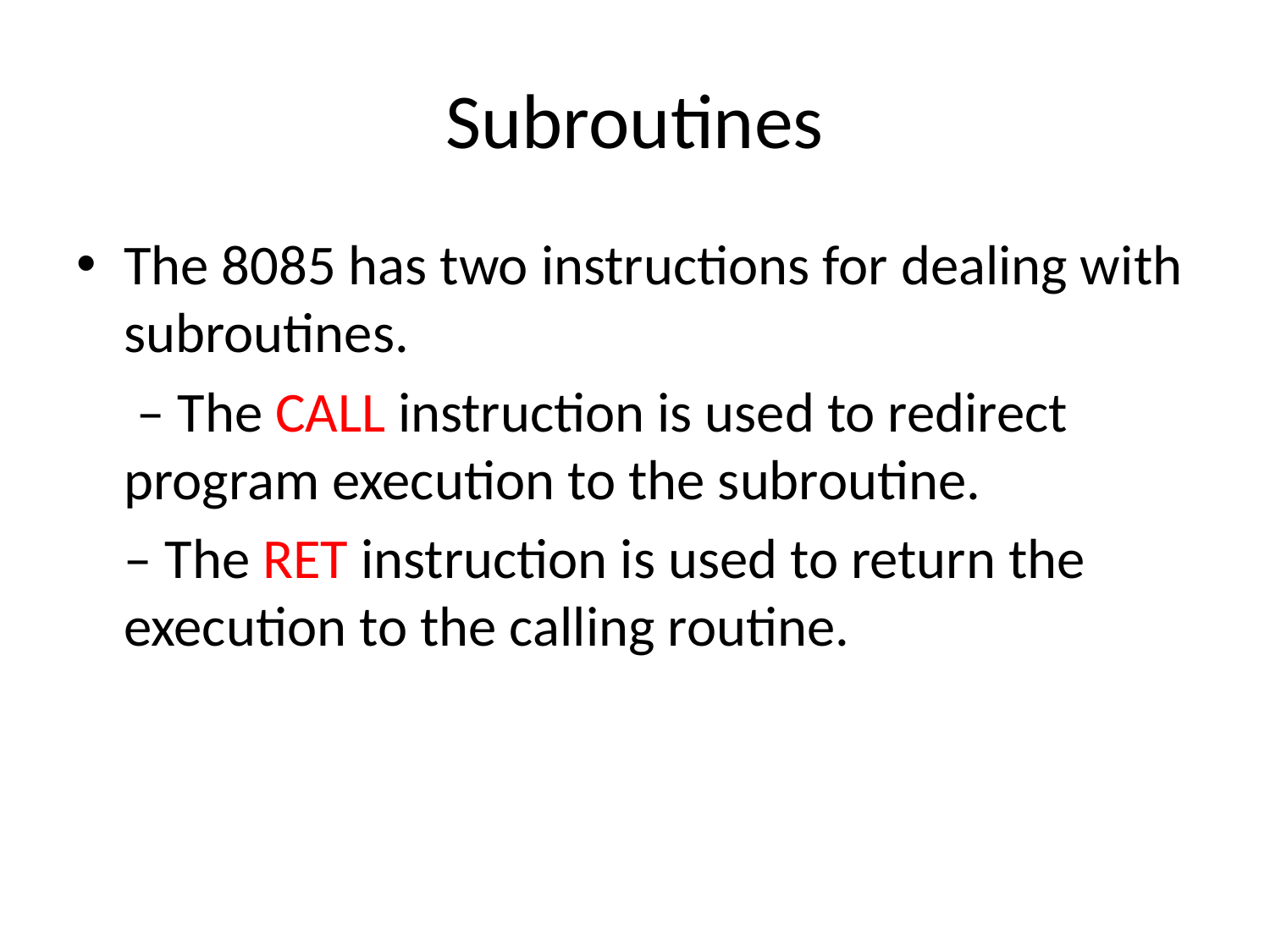

# Subroutines
The 8085 has two instructions for dealing with subroutines.
	 – The CALL instruction is used to redirect program execution to the subroutine.
	– The RET instruction is used to return the execution to the calling routine.